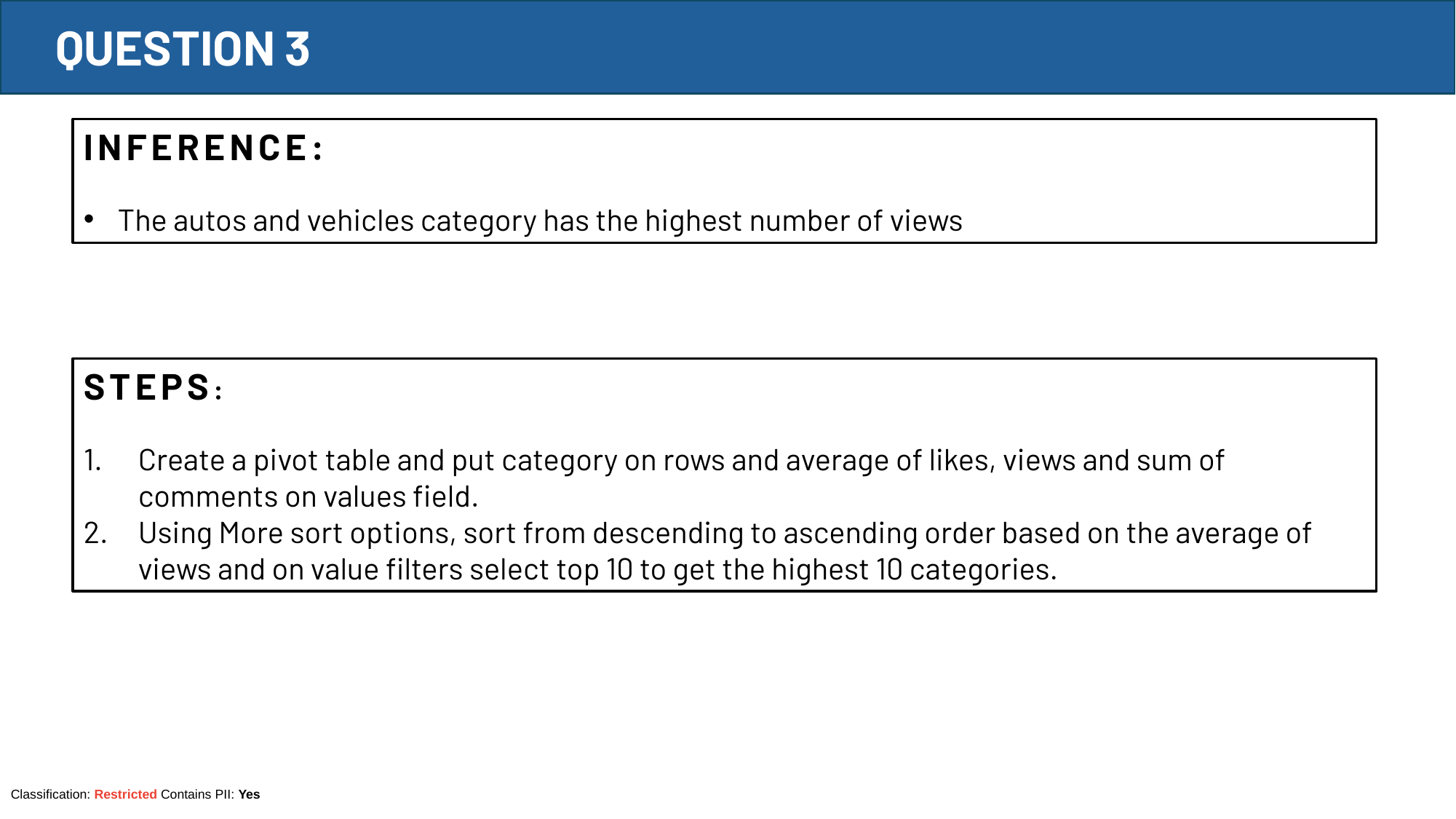

QUESTION 3
INFERENCE:

The autos and vehicles category has the highest number of views
STEPS:

Create a pivot table and put category on rows and average of likes, views and sum of comments on values field.
Using More sort options, sort from descending to ascending order based on the average of views and on value filters select top 10 to get the highest 10 categories.